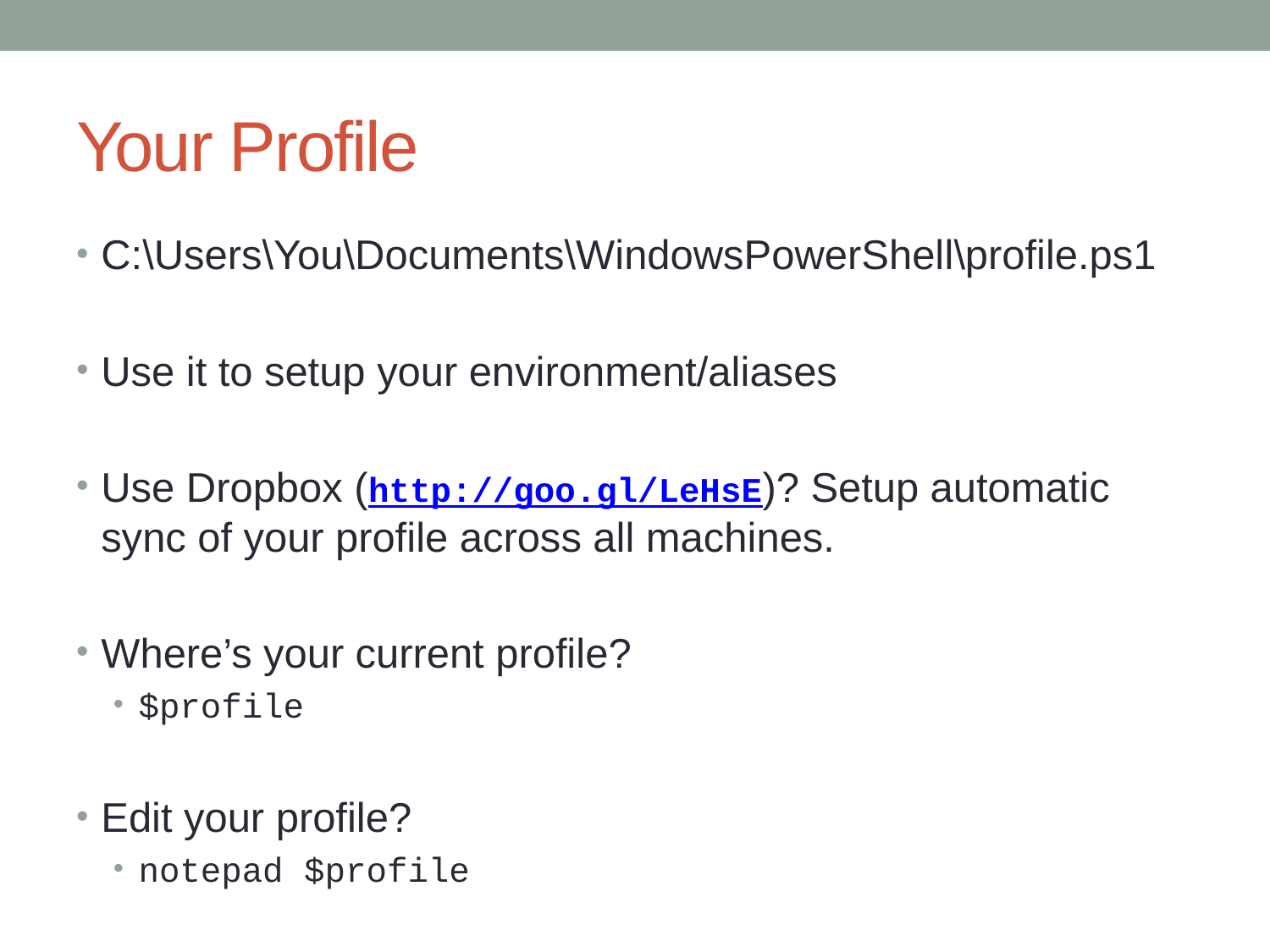

# Your Profile
C:\Users\You\Documents\WindowsPowerShell\profile.ps1

Use it to setup your environment/aliases

Use Dropbox (http://goo.gl/LeHsE)? Setup automatic sync of your profile across all machines.

Where’s your current profile?
$profile

Edit your profile?
notepad $profile